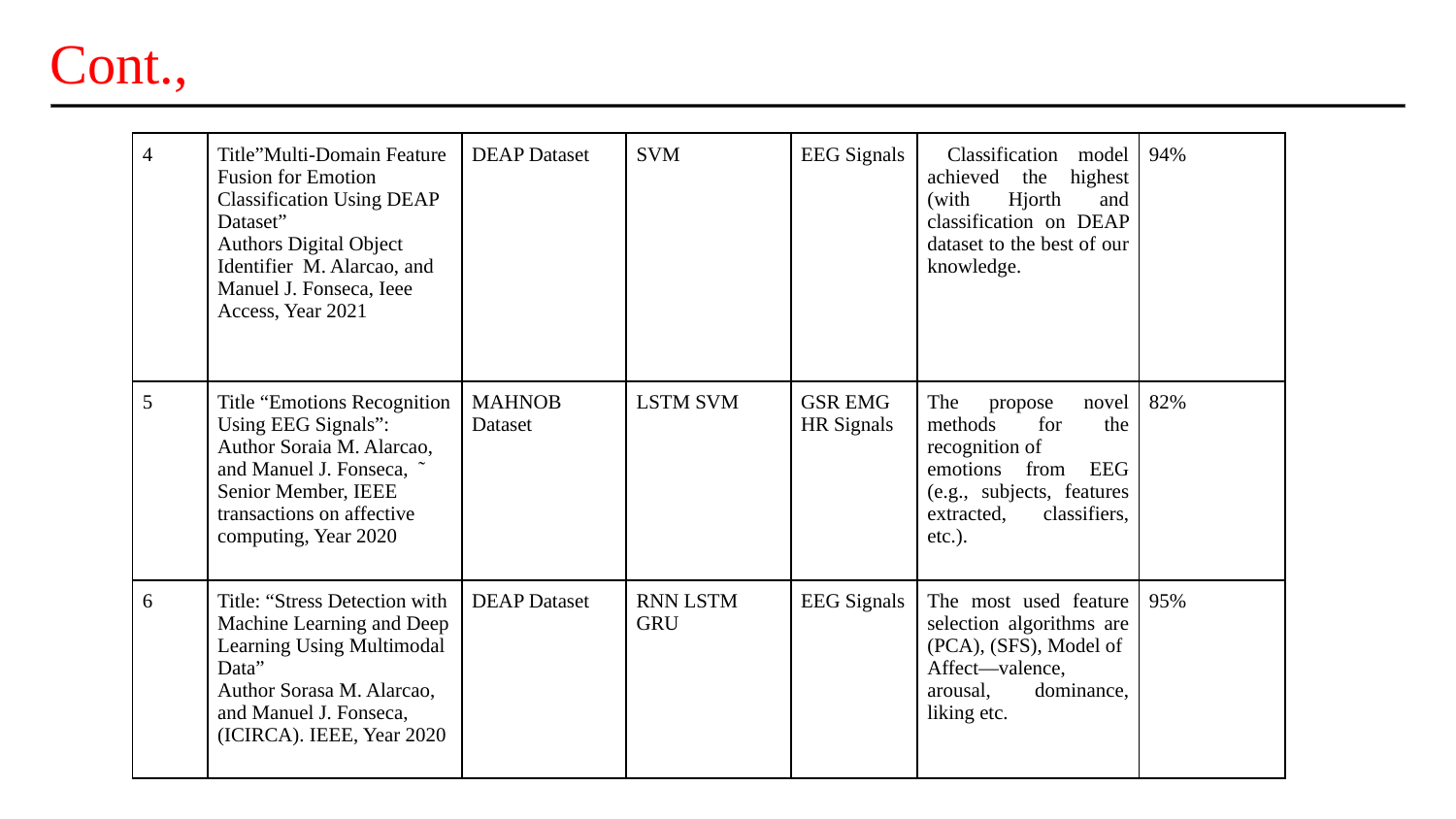

Cont.,

| 4 | Title”Multi-Domain Feature Fusion for Emotion Classification Using DEAP Dataset” Authors Digital Object Identifier M. Alarcao, and Manuel J. Fonseca, Ieee Access, Year 2021 | DEAP Dataset | SVM | EEG Signals | Classification model achieved the highest (with Hjorth and classification on DEAP dataset to the best of our knowledge. | 94% |
| --- | --- | --- | --- | --- | --- | --- |
| 5 | Title “Emotions Recognition Using EEG Signals”: Author Soraia M. Alarcao, and Manuel J. Fonseca, ̃ Senior Member, IEEE transactions on affective computing, Year 2020 | MAHNOB Dataset | LSTM SVM | GSR EMG HR Signals | The propose novel methods for the recognition of emotions from EEG (e.g., subjects, features extracted, classifiers, etc.). | 82% |
| 6 | Title: “Stress Detection with Machine Learning and Deep Learning Using Multimodal Data” Author Sorasa M. Alarcao, and Manuel J. Fonseca, (ICIRCA). IEEE, Year 2020 | DEAP Dataset | RNN LSTM GRU | EEG Signals | The most used feature selection algorithms are (PCA), (SFS), Model of Affect—valence, arousal, dominance, liking etc. | 95% |